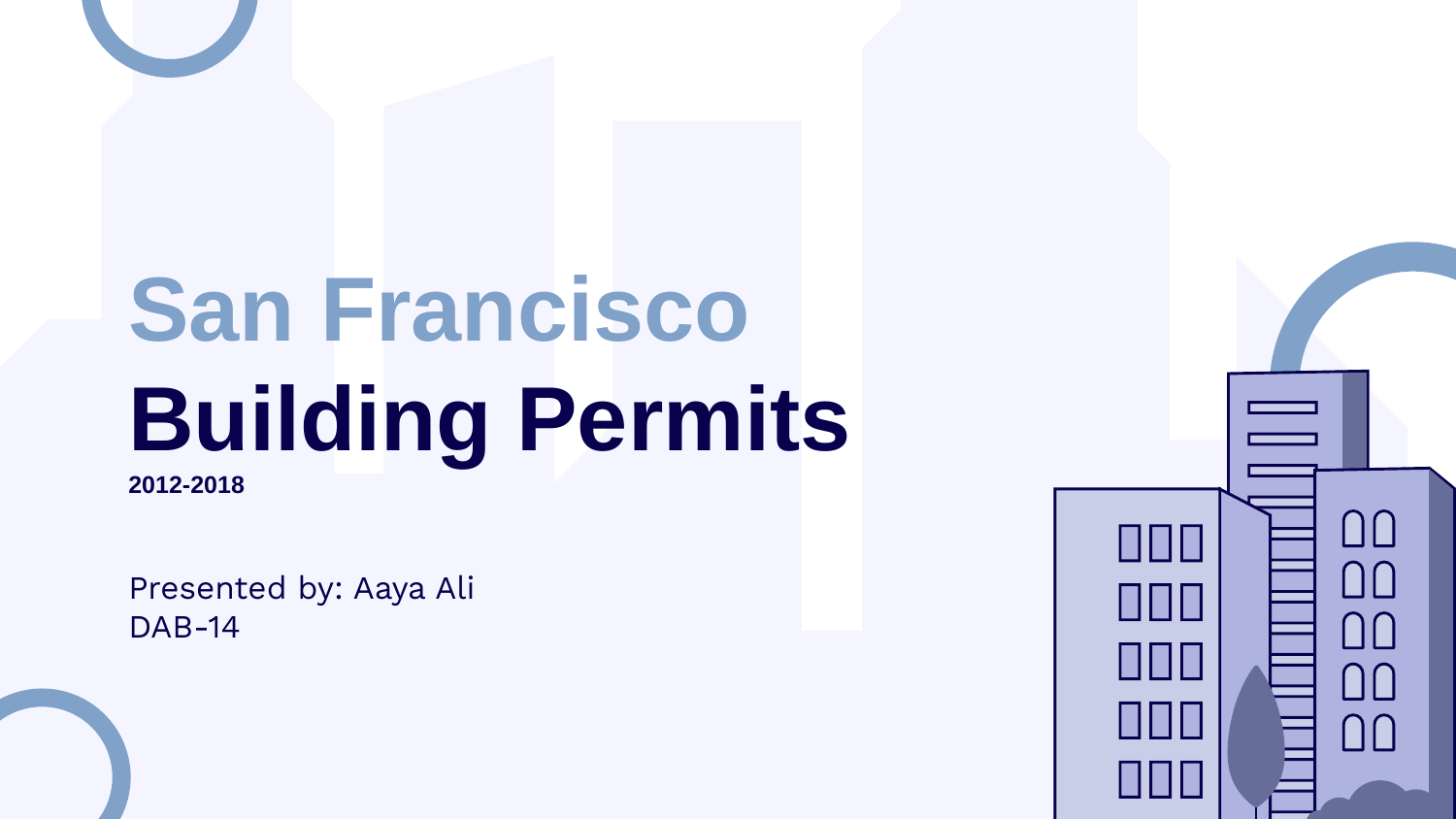

# San Francisco Building Permits 2012-2018

Presented by: Aaya Ali
DAB-14